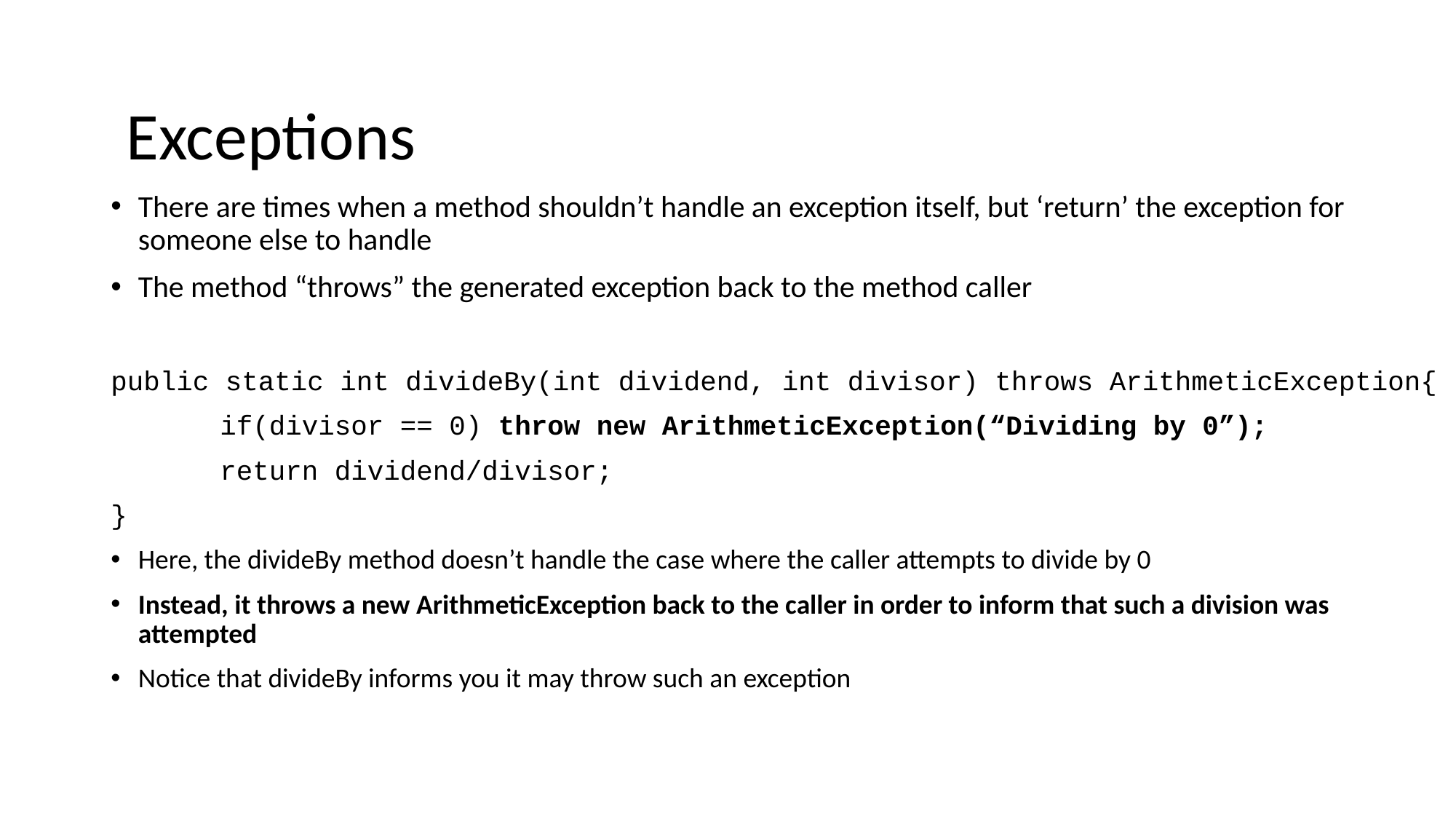

Exceptions
There are times when a method shouldn’t handle an exception itself, but ‘return’ the exception for someone else to handle
The method “throws” the generated exception back to the method caller

public static int divideBy(int dividend, int divisor) throws ArithmeticException{
	if(divisor == 0) throw new ArithmeticException(“Dividing by 0”);
	return dividend/divisor;
}
Here, the divideBy method doesn’t handle the case where the caller attempts to divide by 0
Instead, it throws a new ArithmeticException back to the caller in order to inform that such a division was attempted
Notice that divideBy informs you it may throw such an exception